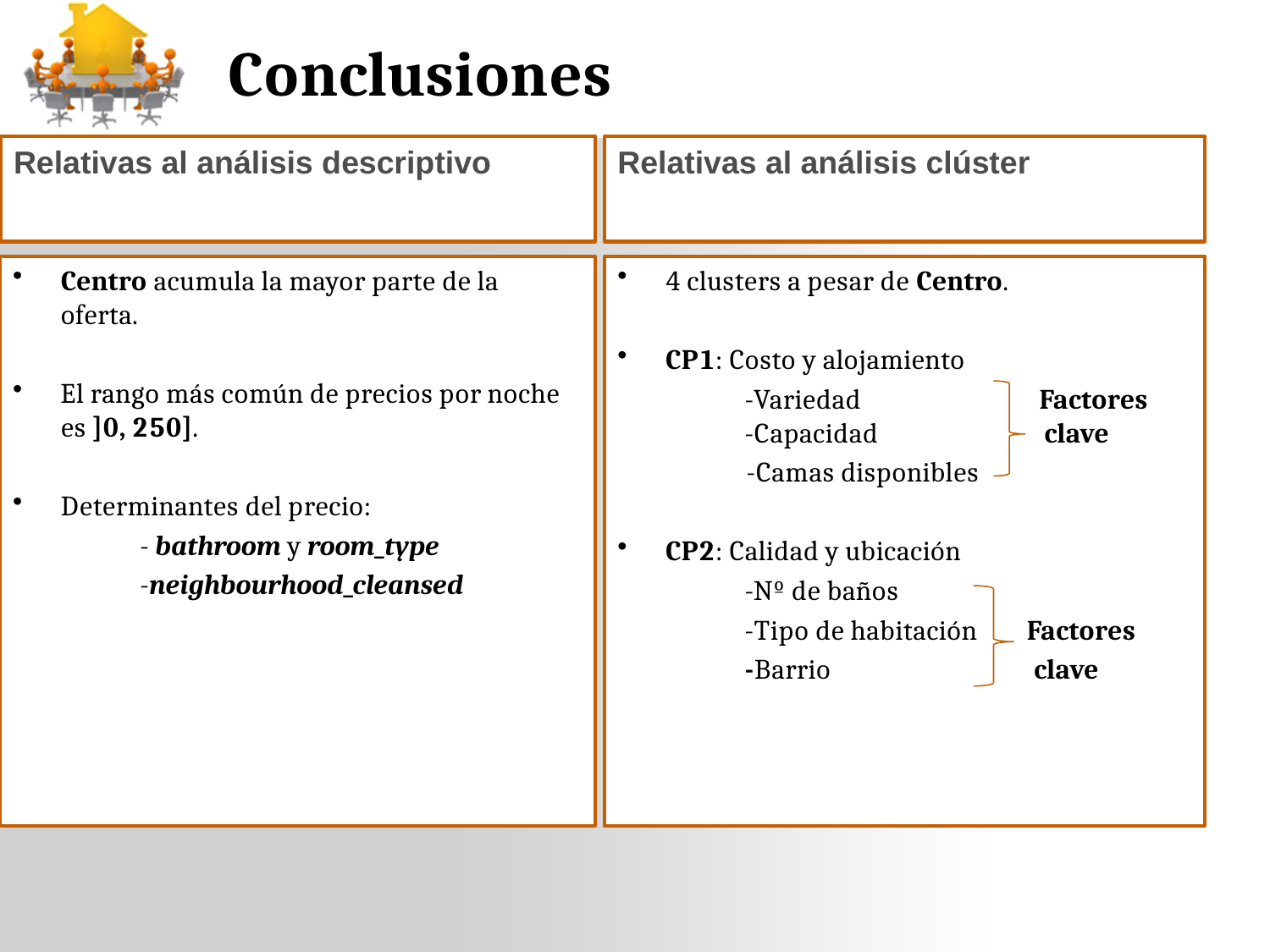

# Conclusiones
Relativas al análisis descriptivo
Relativas al análisis clúster

Centro acumula la mayor parte de la oferta.

El rango más común de precios por noche es ]0, 250].

Determinantes del precio:
	- bathroom y room_type
	-neighbourhood_cleansed

4 clusters a pesar de Centro.

CP1: Costo y alojamiento
	-Variedad                             Factores               	-Capacidad                           clave
                     -Camas disponibles

CP2: Calidad y ubicación
	-Nº de baños
	-Tipo de habitación        Factores
	-Barrio                                 clave